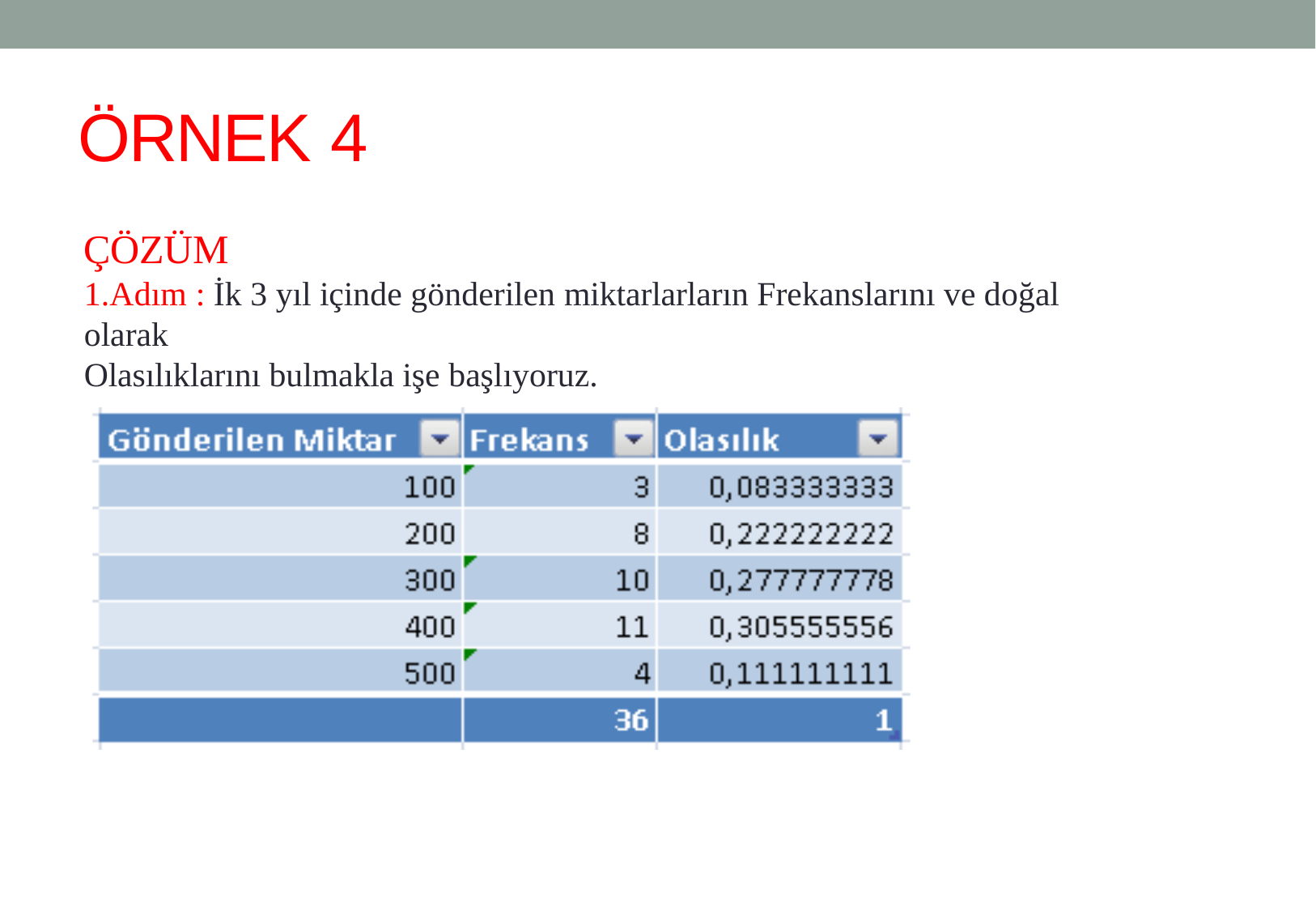

# ÖRNEK 4
ÇÖZÜM
1.Adım : İk 3 yıl içinde gönderilen miktarlarların Frekanslarını ve doğal olarak
Olasılıklarını bulmakla işe başlıyoruz.